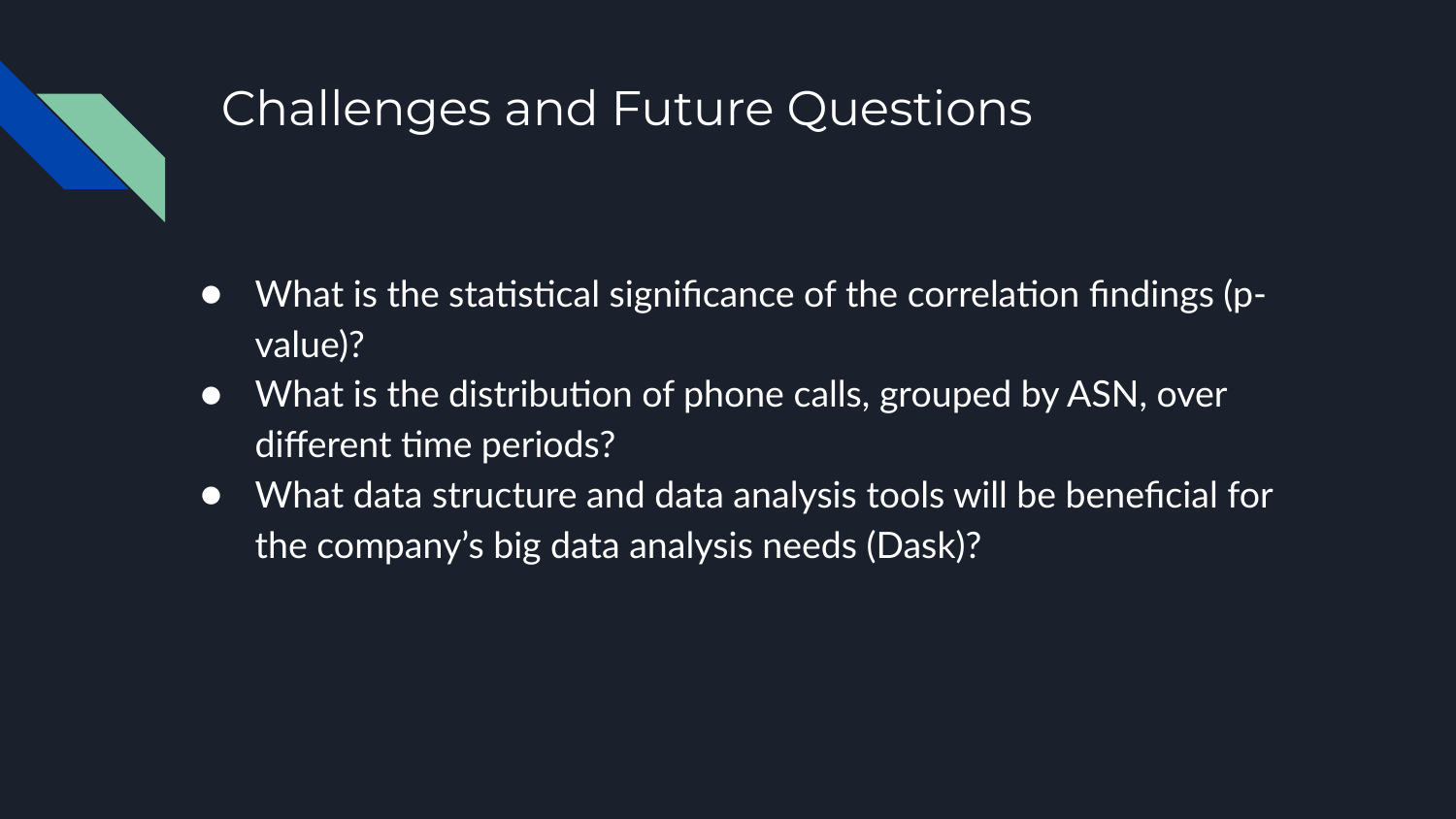

# Challenges and Future Questions
What is the statistical significance of the correlation findings (p-value)?
What is the distribution of phone calls, grouped by ASN, over different time periods?
What data structure and data analysis tools will be beneficial for the company’s big data analysis needs (Dask)?